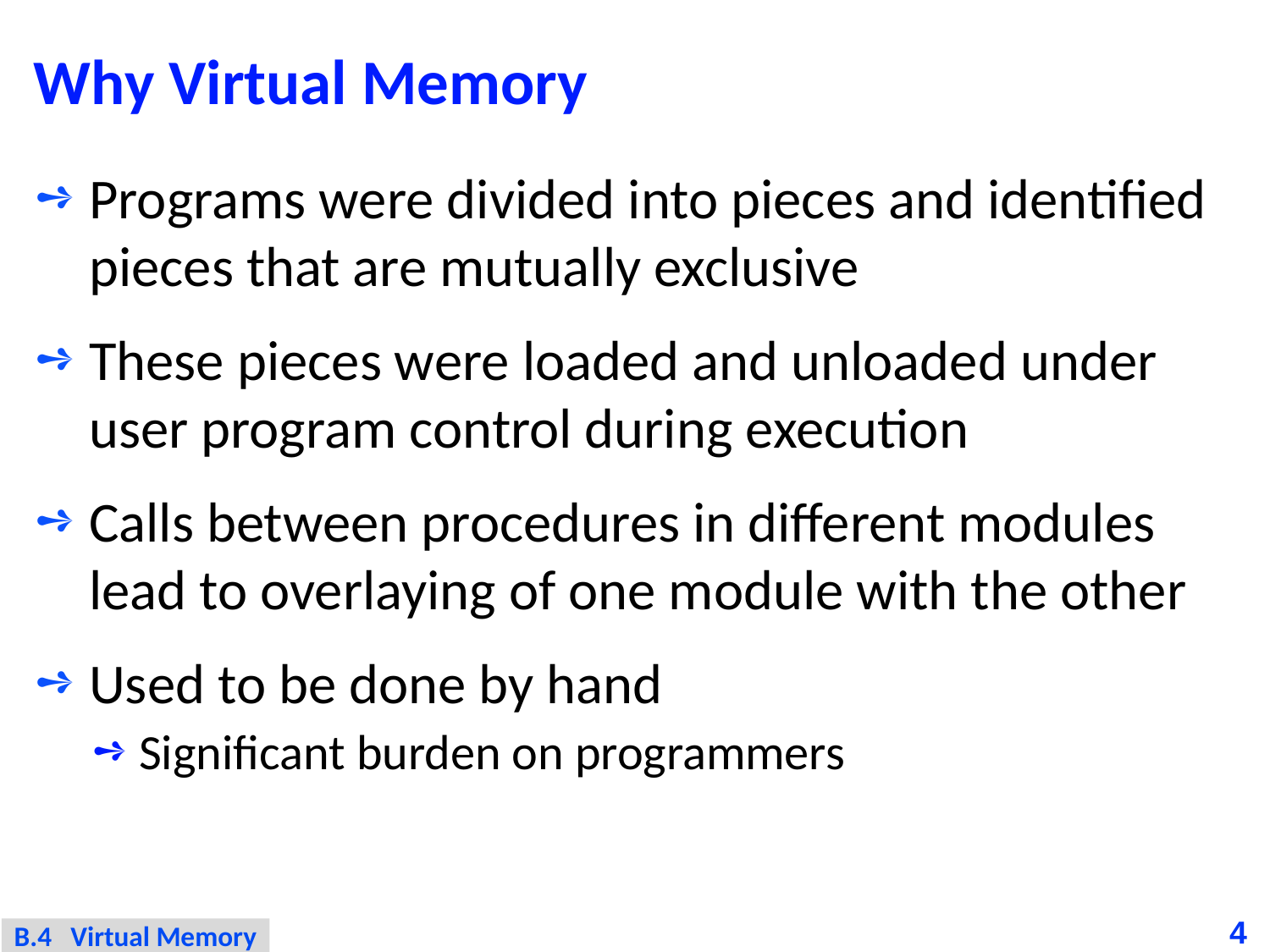

# Why Virtual Memory
Programs were divided into pieces and identified pieces that are mutually exclusive
These pieces were loaded and unloaded under user program control during execution
Calls between procedures in different modules lead to overlaying of one module with the other
Used to be done by hand
Significant burden on programmers

4
B.4   Virtual Memory